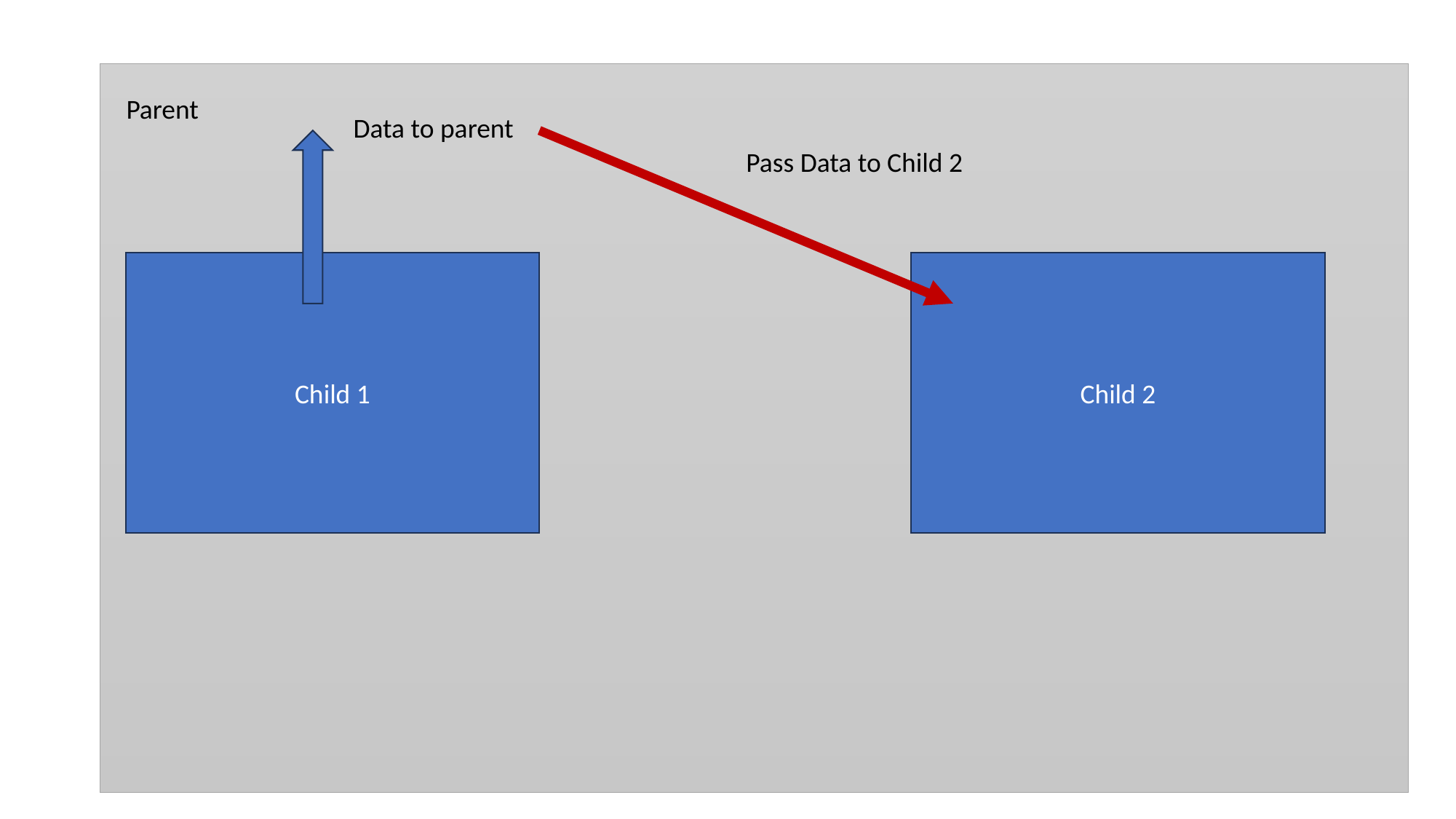

Parent
Data to parent

Pass Data to Child 2
Child 2
Child 1